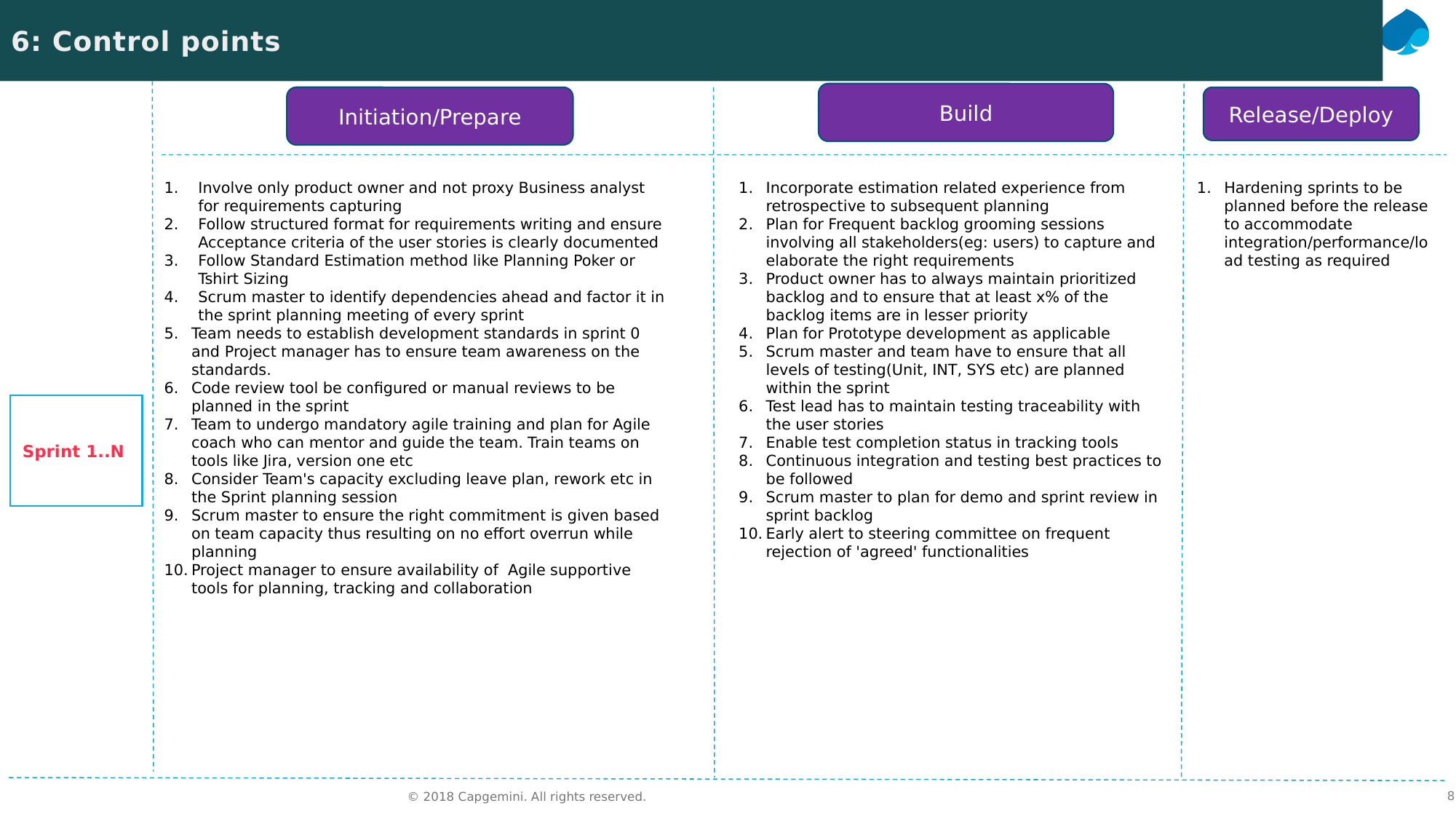

6: Control points
Build
Initiation/Prepare
Release/Deploy
Involve only product owner and not proxy Business analyst for requirements capturing
Follow structured format for requirements writing and ensure Acceptance criteria of the user stories is clearly documented
Follow Standard Estimation method like Planning Poker or Tshirt Sizing
Scrum master to identify dependencies ahead and factor it in the sprint planning meeting of every sprint
Team needs to establish development standards in sprint 0 and Project manager has to ensure team awareness on the standards.
Code review tool be configured or manual reviews to be planned in the sprint
Team to undergo mandatory agile training and plan for Agile coach who can mentor and guide the team. Train teams on tools like Jira, version one etc
Consider Team's capacity excluding leave plan, rework etc in the Sprint planning session
Scrum master to ensure the right commitment is given based on team capacity thus resulting on no effort overrun while planning
Project manager to ensure availability of  Agile supportive tools for planning, tracking and collaboration

Incorporate estimation related experience from retrospective to subsequent planning
Plan for Frequent backlog grooming sessions involving all stakeholders(eg: users) to capture and elaborate the right requirements
Product owner has to always maintain prioritized backlog and to ensure that at least x% of the backlog items are in lesser priority
Plan for Prototype development as applicable
Scrum master and team have to ensure that all levels of testing(Unit, INT, SYS etc) are planned within the sprint
Test lead has to maintain testing traceability with the user stories
Enable test completion status in tracking tools
Continuous integration and testing best practices to be followed
Scrum master to plan for demo and sprint review in sprint backlog
Early alert to steering committee on frequent rejection of 'agreed' functionalities

Hardening sprints to be planned before the release to accommodate integration/performance/load testing as required

Sprint 1..N